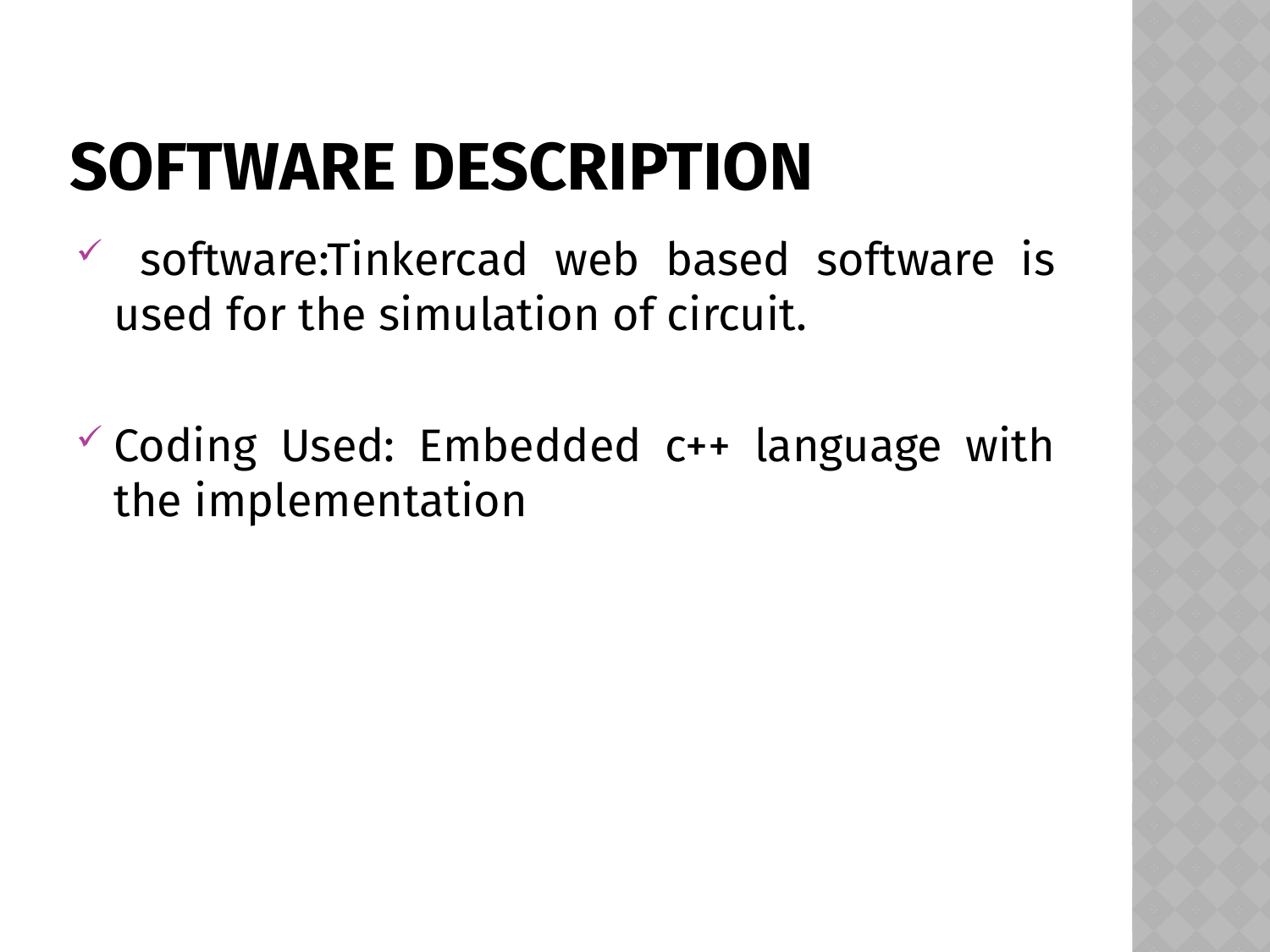

# Software description
 software:Tinkercad web based software is used for the simulation of circuit.

Coding Used: Embedded c++ language with the implementation